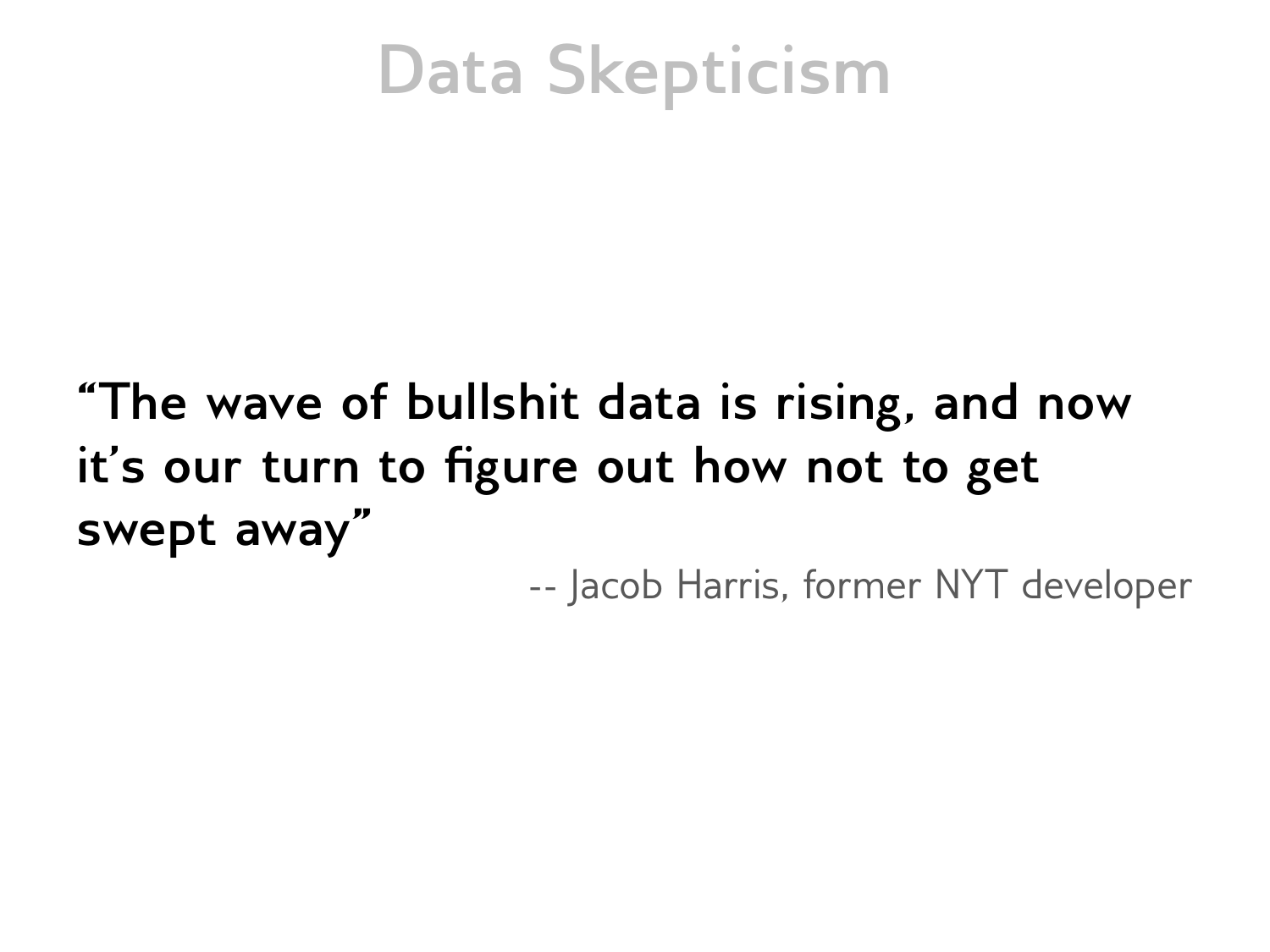

# Data Skepticism
“The wave of bullshit data is rising, and now it’s our turn to figure out how not to get swept away”
-- Jacob Harris, former NYT developer